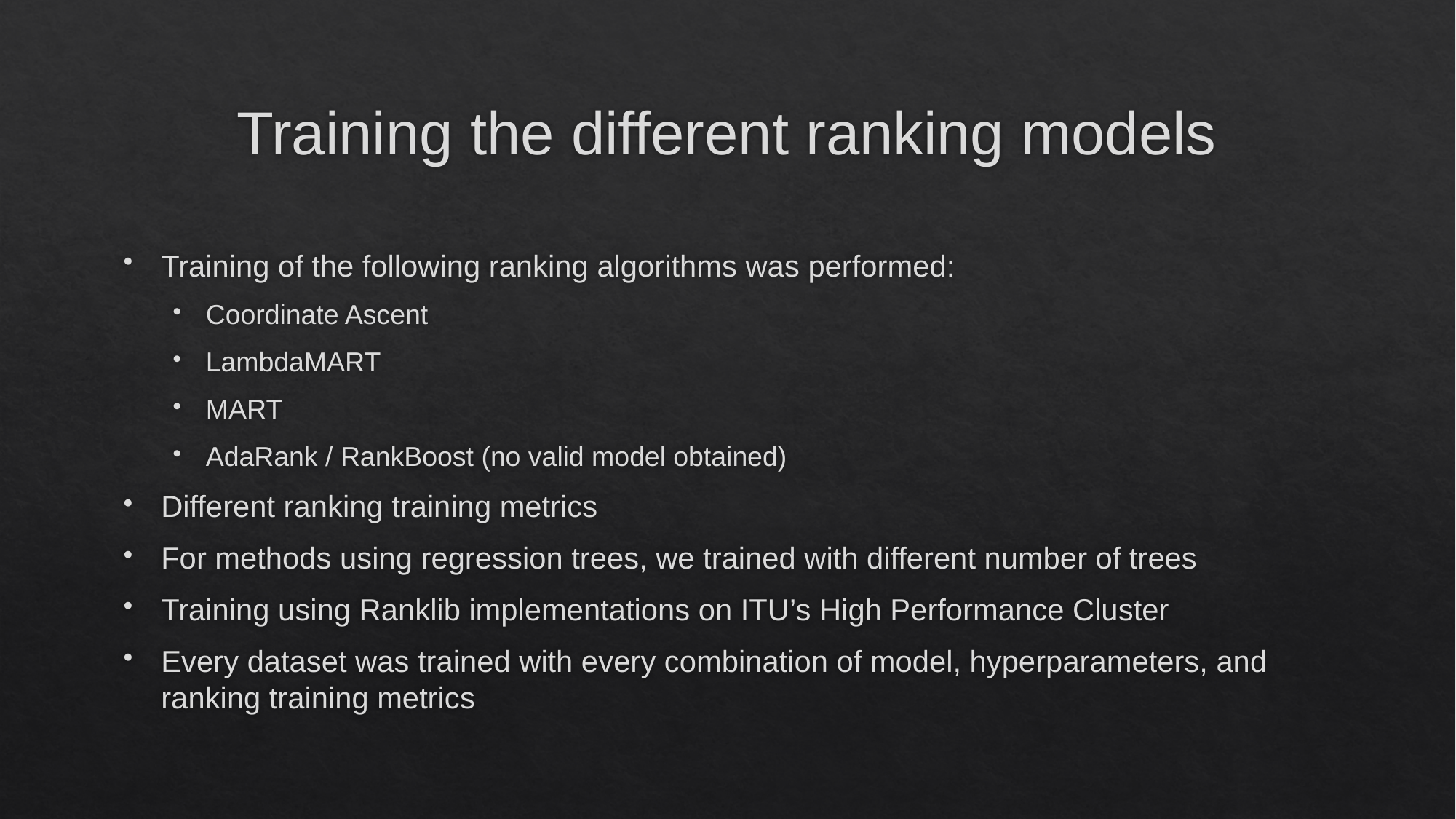

# Training the different ranking models
Training of the following ranking algorithms was performed:
Coordinate Ascent
LambdaMART
MART
AdaRank / RankBoost (no valid model obtained)
Different ranking training metrics
For methods using regression trees, we trained with different number of trees
Training using Ranklib implementations on ITU’s High Performance Cluster
Every dataset was trained with every combination of model, hyperparameters, and ranking training metrics